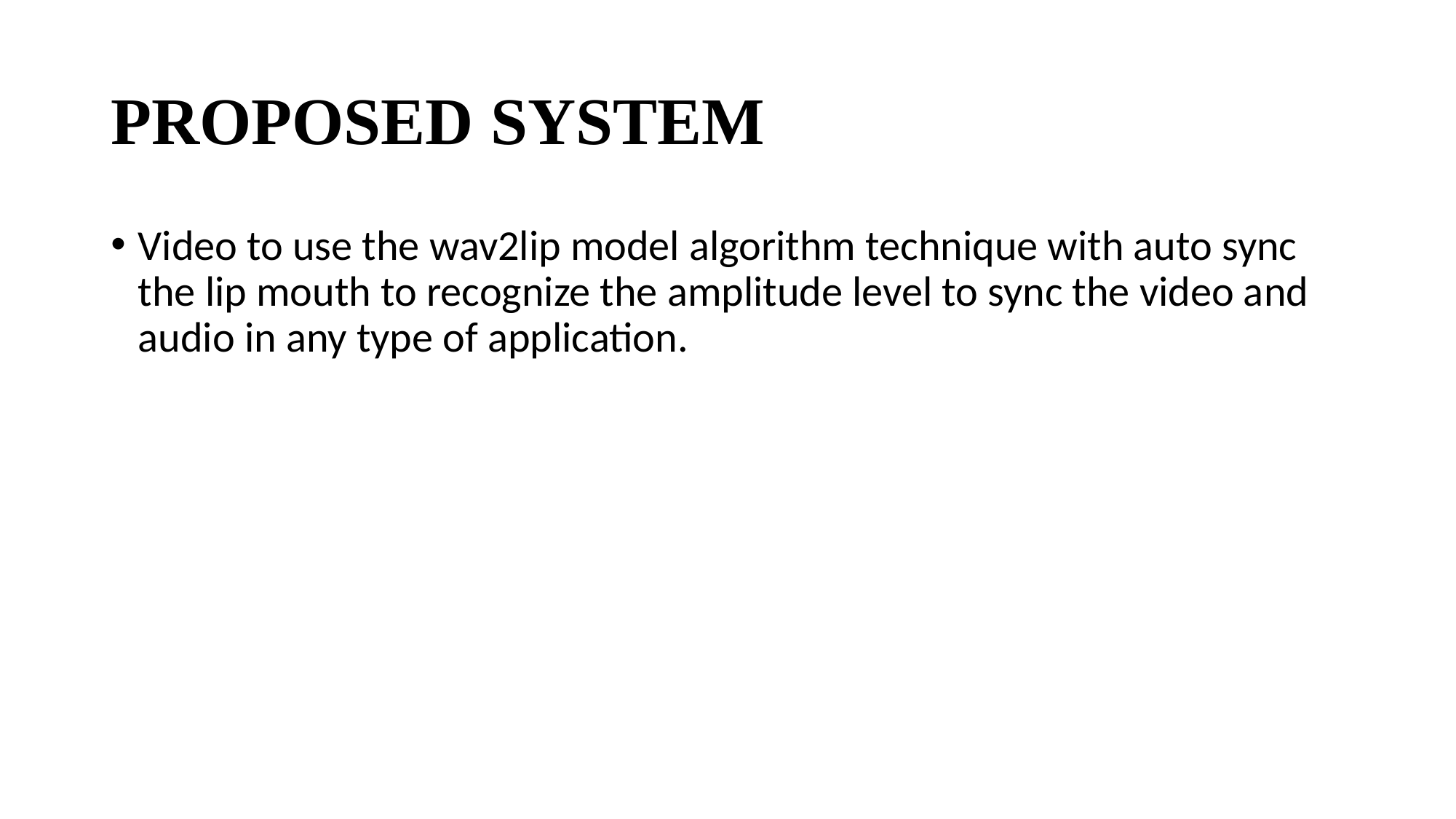

# PROPOSED SYSTEM
Video to use the wav2lip model algorithm technique with auto sync the lip mouth to recognize the amplitude level to sync the video and audio in any type of application.